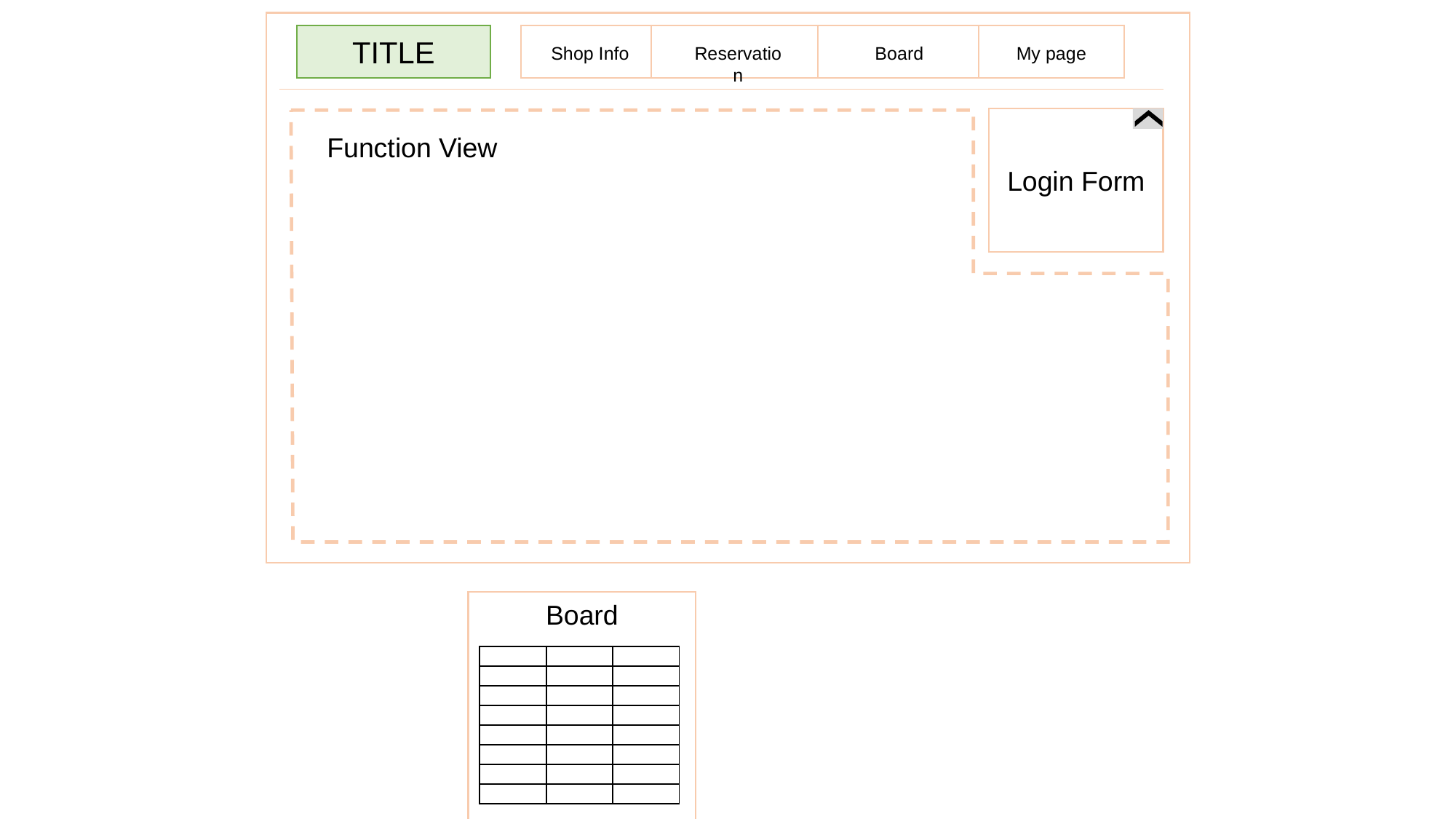

TITLE

Shop Info
Reservation
Board
My page
Login Form

Function View
Board

|  |  |  |
| --- | --- | --- |
|  |  |  |
|  |  |  |
|  |  |  |
|  |  |  |
|  |  |  |
|  |  |  |
|  |  |  |